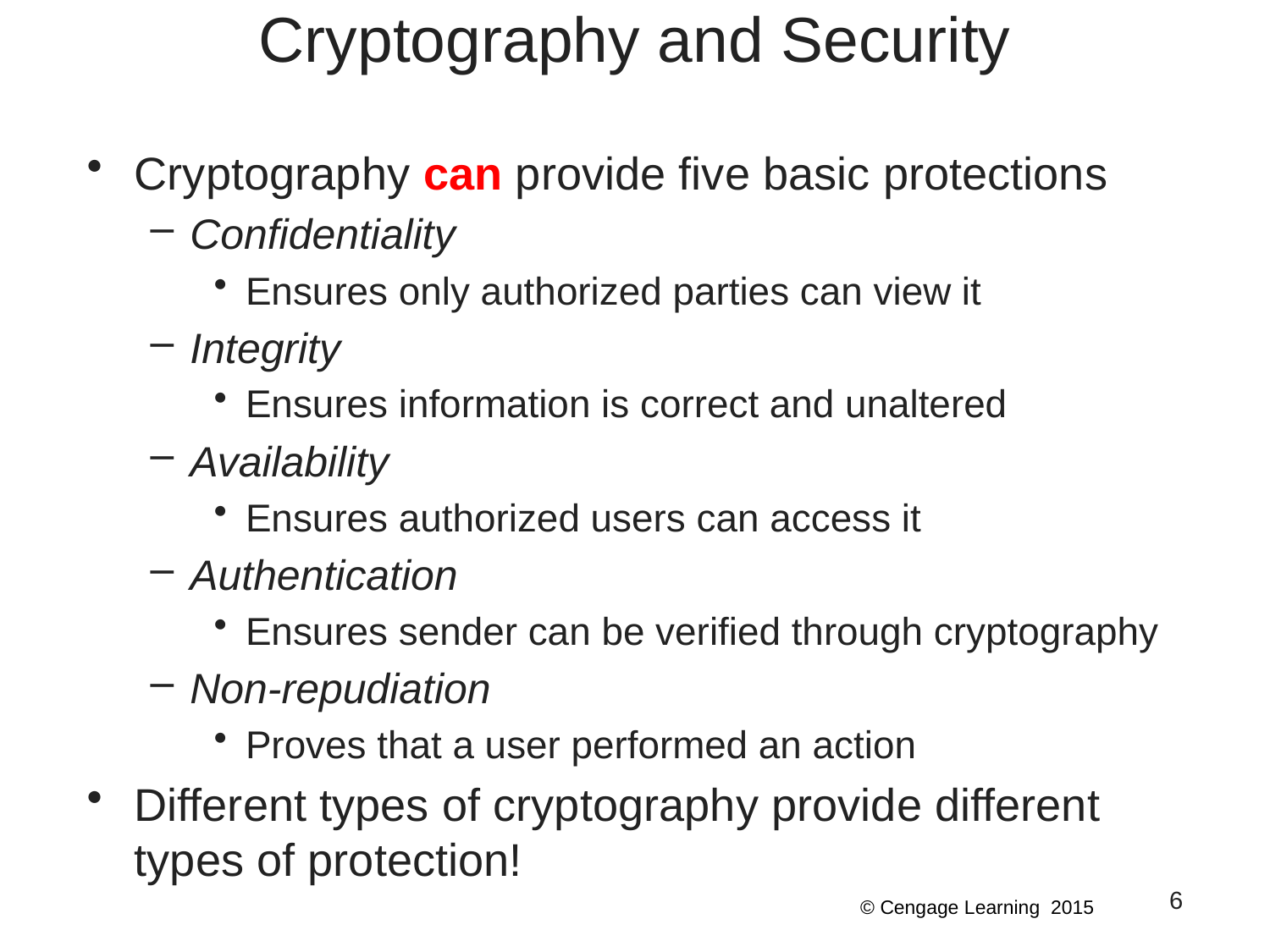

# Cryptography and Security
Cryptography can provide five basic protections
Confidentiality
Ensures only authorized parties can view it
Integrity
Ensures information is correct and unaltered
Availability
Ensures authorized users can access it
Authentication
Ensures sender can be verified through cryptography
Non-repudiation
Proves that a user performed an action
Different types of cryptography provide different types of protection!
6